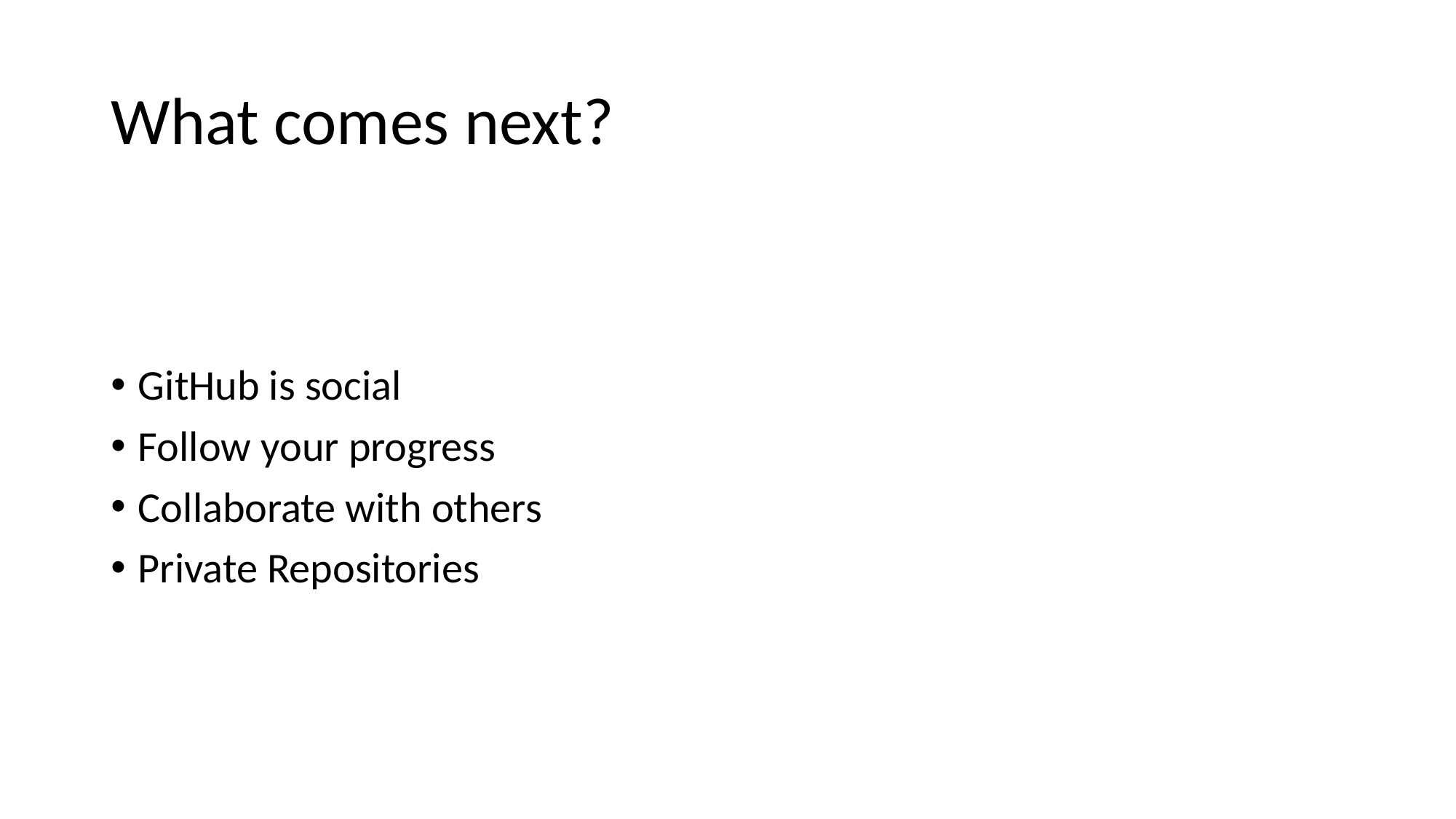

# What comes next?
GitHub is social
Follow your progress
Collaborate with others
Private Repositories